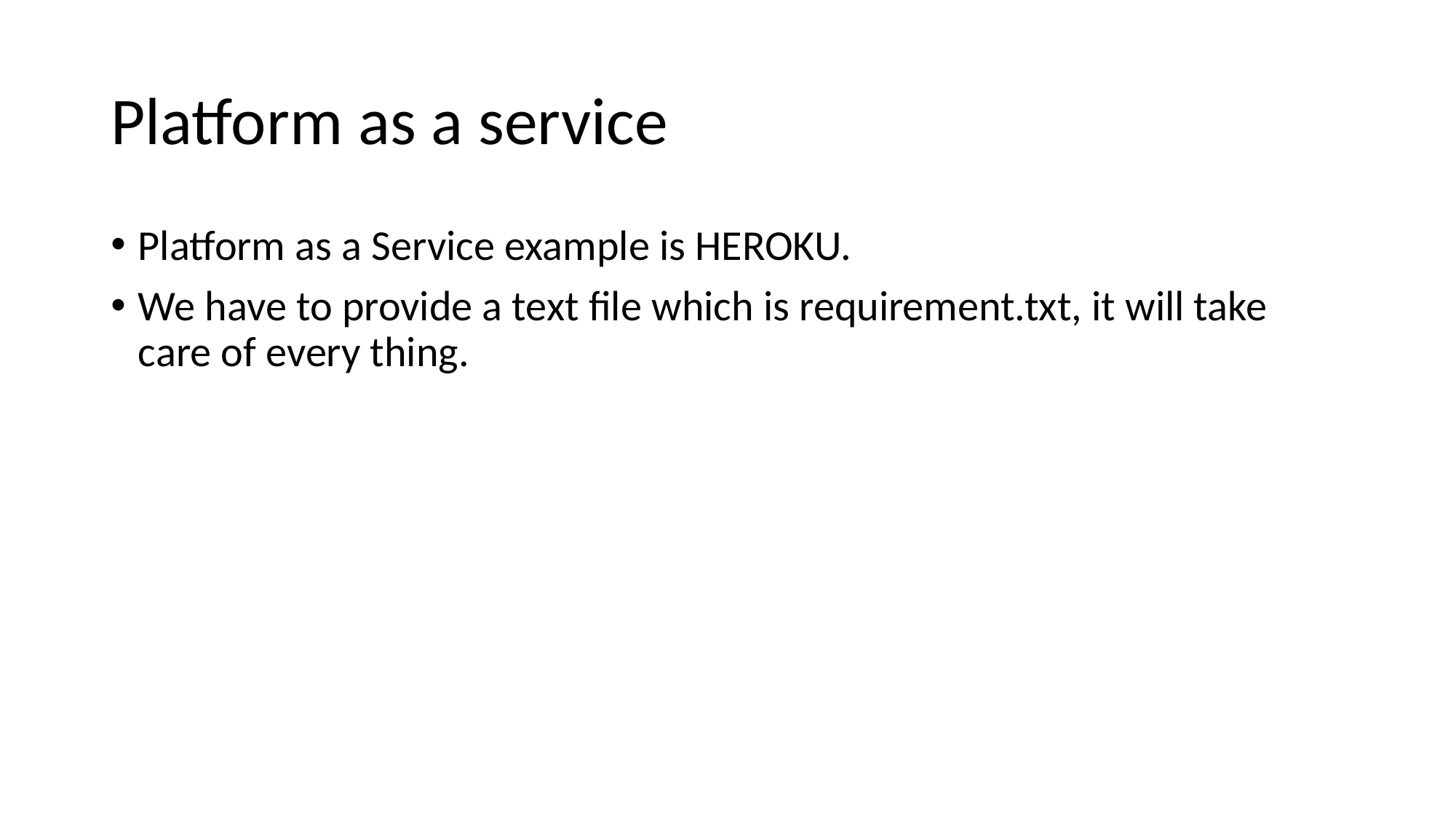

# Platform as a service
Platform as a Service example is HEROKU.
We have to provide a text file which is requirement.txt, it will take care of every thing.